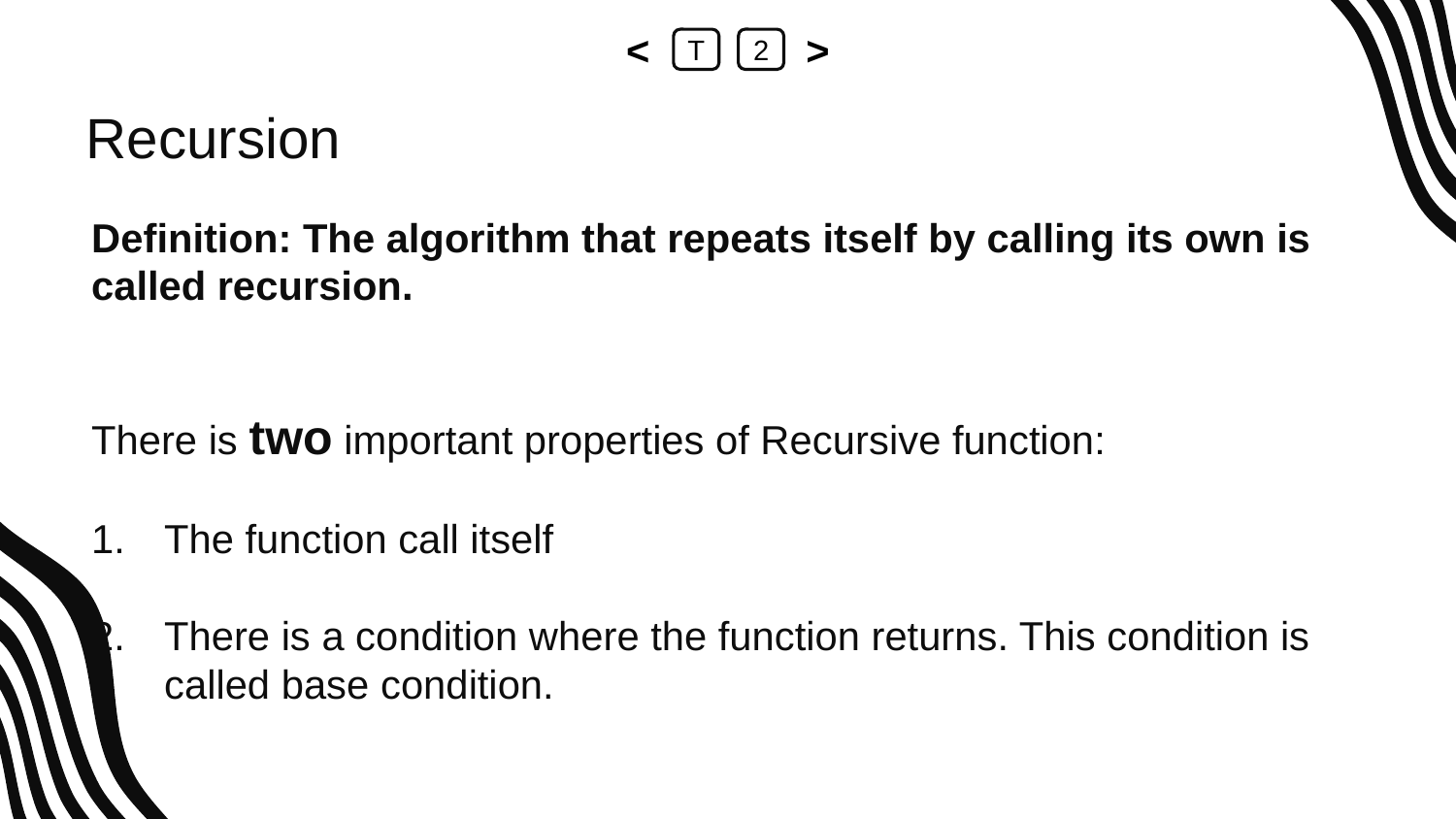

<
T
2
>
# Recursion
Definition: The algorithm that repeats itself by calling its own is called recursion.

There is two important properties of Recursive function:

The function call itself

There is a condition where the function returns. This condition is called base condition.